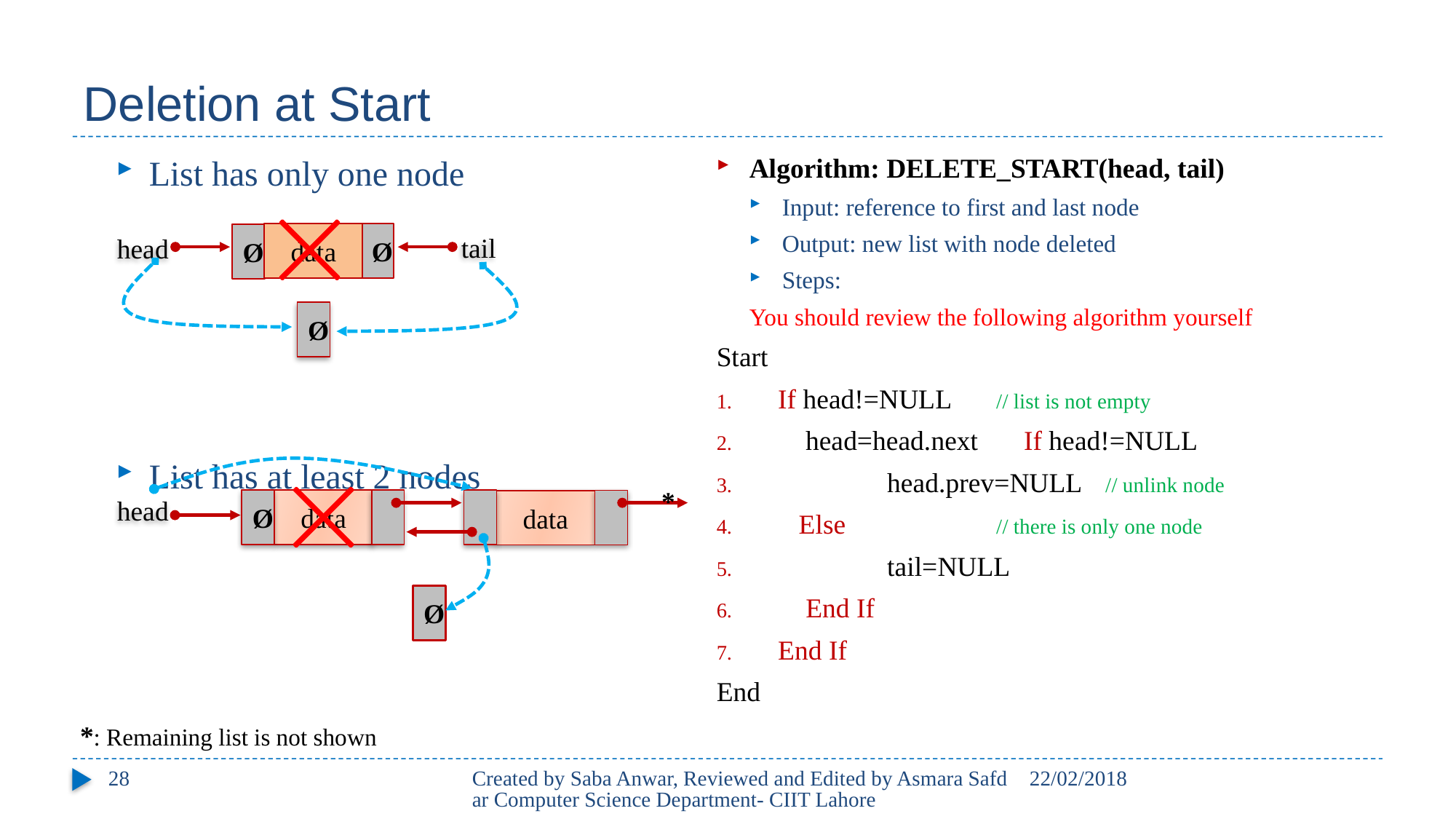

# Deletion at Start
List has only one node

List has at least 2 nodes

Algorithm: DELETE_START(head, tail)
Input: reference to first and last node
Output: new list with node deleted
Steps:
You should review the following algorithm yourself
Start
If head!=NULL	// list is not empty
    head=head.next 	    If head!=NULL
 	head.prev=NULL 	// unlink node
   Else		// there is only one node
 	tail=NULL
    End If
End If
End

data
Ø
Ø
tail
head

Ø

*

Ø

data

data
head

Ø
*: Remaining list is not shown
28
Created by Saba Anwar, Reviewed and Edited by Asmara Safdar Computer Science Department- CIIT Lahore
22/02/2018